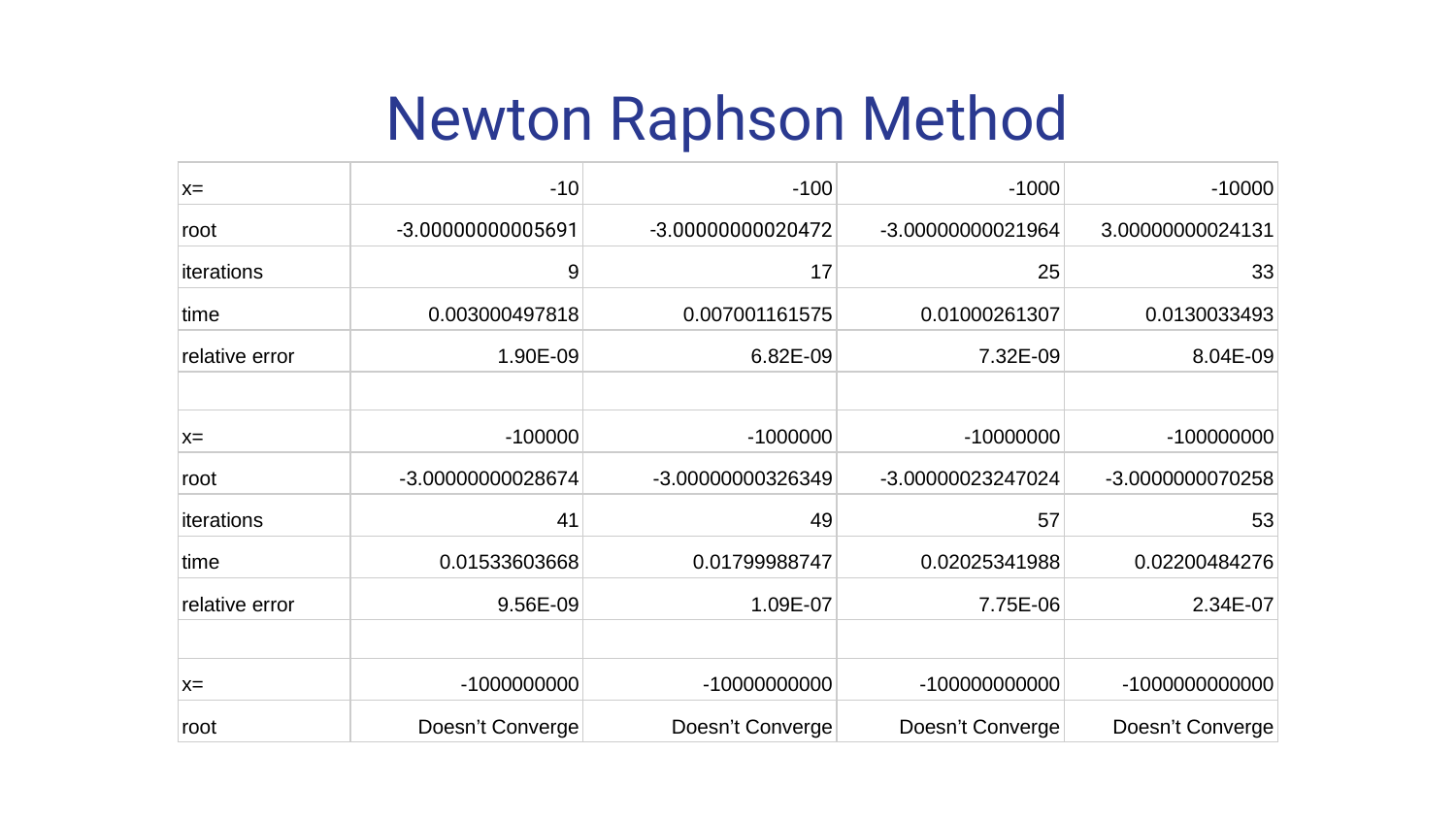

# Newton Raphson Method

| x= | -10 | -100 | -1000 | -10000 |
| --- | --- | --- | --- | --- |
| root | -3.00000000005691 | -3.00000000020472 | -3.00000000021964 | 3.00000000024131 |
| iterations | 9 | 17 | 25 | 33 |
| time | 0.003000497818 | 0.007001161575 | 0.01000261307 | 0.0130033493 |
| relative error | 1.90E-09 | 6.82E-09 | 7.32E-09 | 8.04E-09 |
|  |  |  |  |  |
| x= | -100000 | -1000000 | -10000000 | -100000000 |
| root | -3.00000000028674 | -3.00000000326349 | -3.00000023247024 | -3.0000000070258 |
| iterations | 41 | 49 | 57 | 53 |
| time | 0.01533603668 | 0.01799988747 | 0.02025341988 | 0.02200484276 |
| relative error | 9.56E-09 | 1.09E-07 | 7.75E-06 | 2.34E-07 |
|  |  |  |  |  |
| x= | -1000000000 | -10000000000 | -100000000000 | -1000000000000 |
| root | Doesn’t Converge | Doesn’t Converge | Doesn’t Converge | Doesn’t Converge |